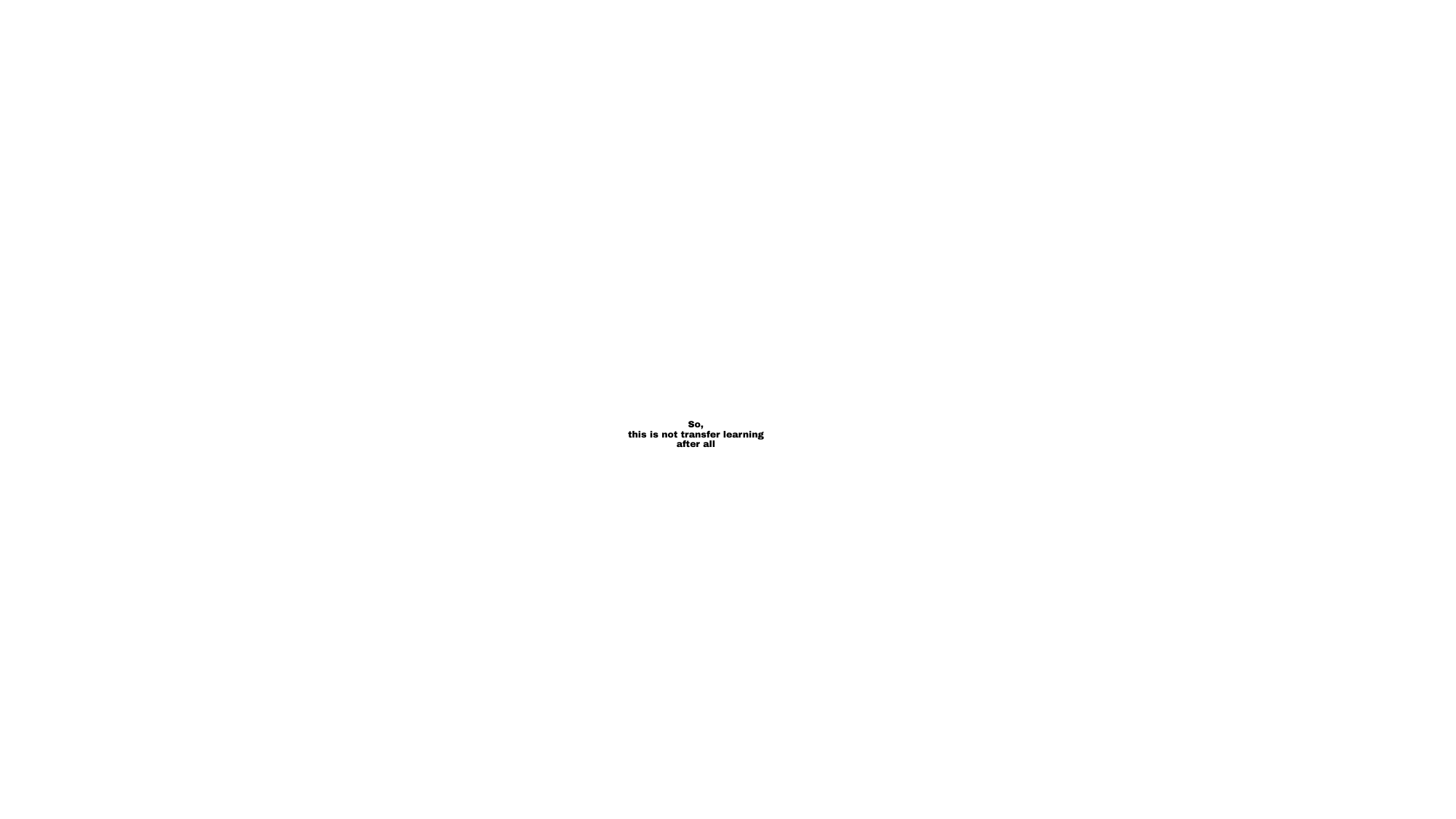

# So, this is not transfer learning after all